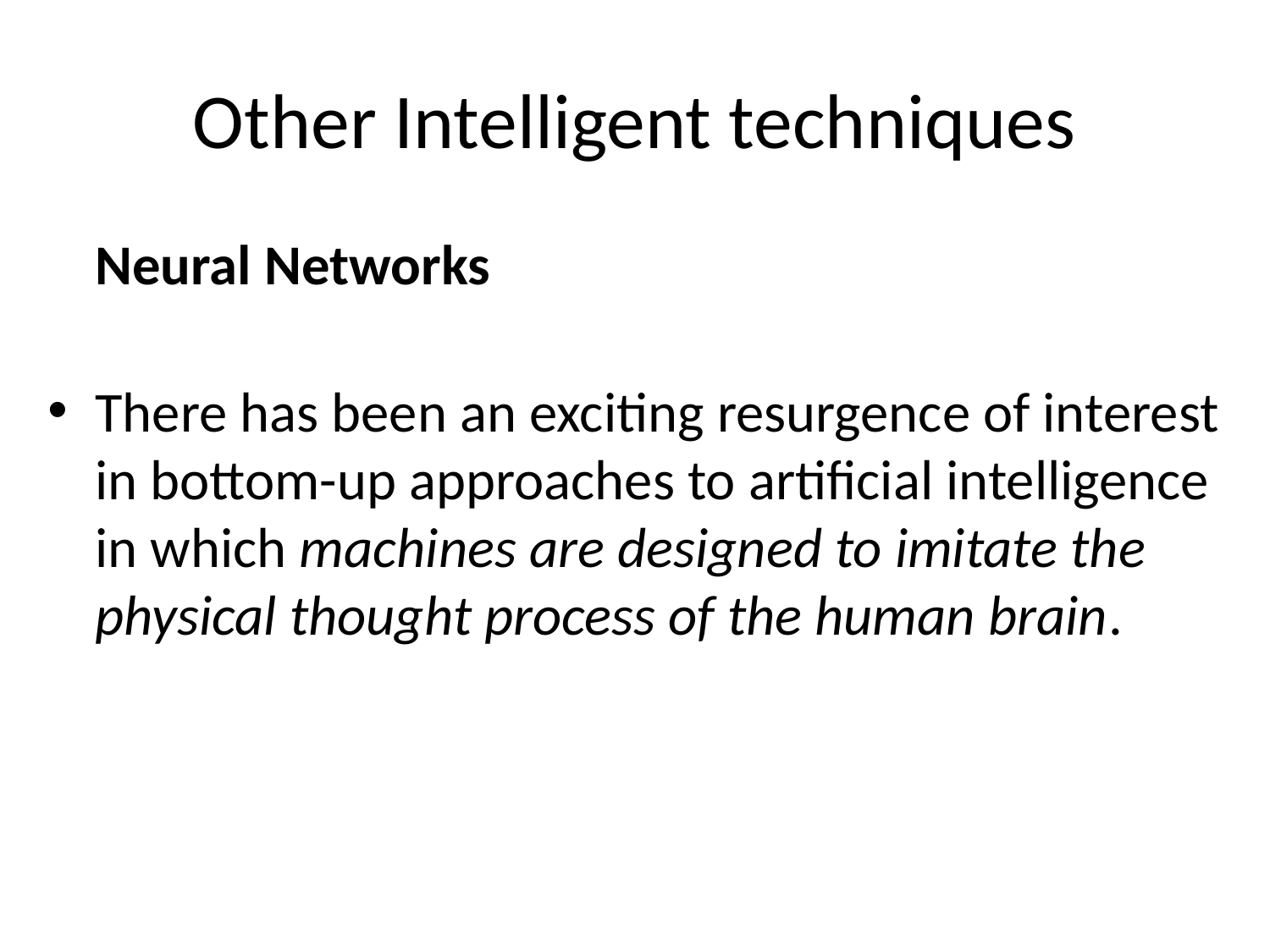

# Other Intelligent techniques
	Neural Networks
There has been an exciting resurgence of interest in bottom-up approaches to artificial intelligence in which machines are designed to imitate the physical thought process of the human brain.